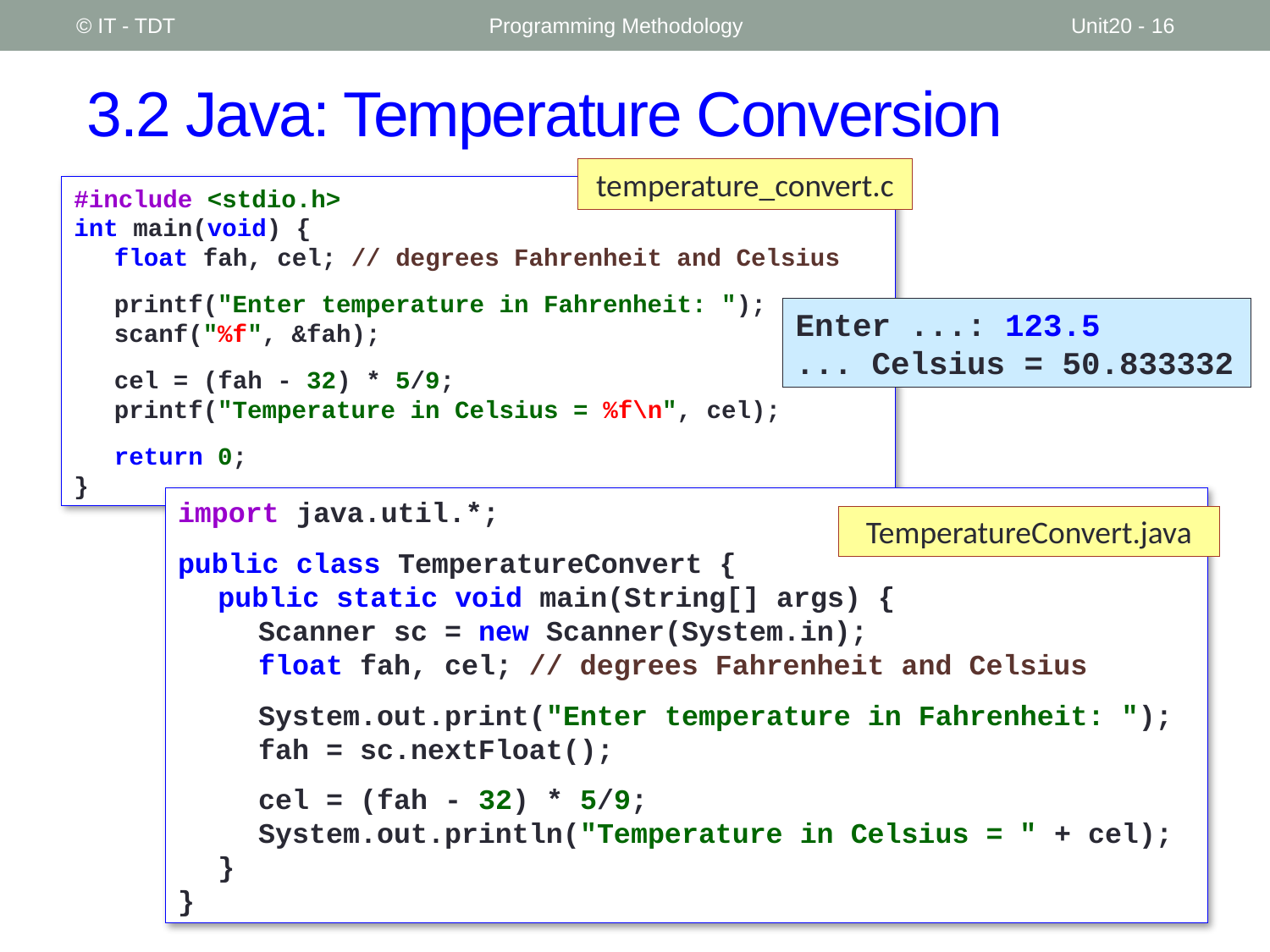

© IT - TDT
Programming Methodology
Unit20 - 16
# 3.2 Java: Temperature Conversion
temperature_convert.c
#include <stdio.h>
int main(void) {
	float fah, cel; // degrees Fahrenheit and Celsius

	printf("Enter temperature in Fahrenheit: ");
	scanf("%f", &fah);

	cel = (fah - 32) * 5/9;
	printf("Temperature in Celsius = %f\n", cel);

	return 0;
}
Enter ...: 123.5
... Celsius = 50.833332
import java.util.*;

public class TemperatureConvert {
	public static void main(String[] args) {
		Scanner sc = new Scanner(System.in);
		float fah, cel; // degrees Fahrenheit and Celsius

		System.out.print("Enter temperature in Fahrenheit: ");
		fah = sc.nextFloat();

		cel = (fah - 32) * 5/9;
		System.out.println("Temperature in Celsius = " + cel);
	}
}
TemperatureConvert.java